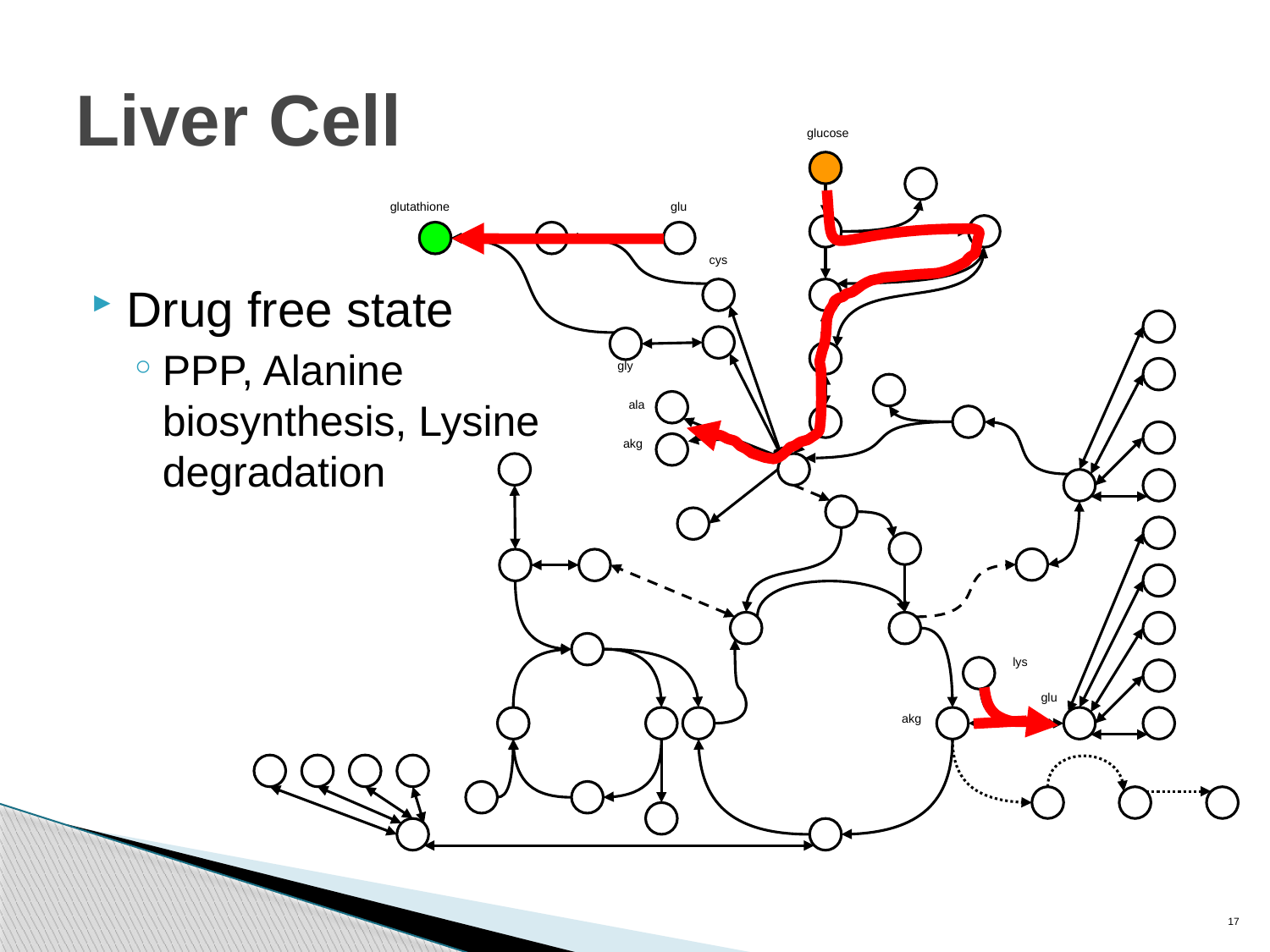

# Liver Cell
glucose

glutathione
glu

Drug free state
PPP, Alanine biosynthesis, Lysine degradation

cys

gly

ala

akg

lys

glu

akg

17